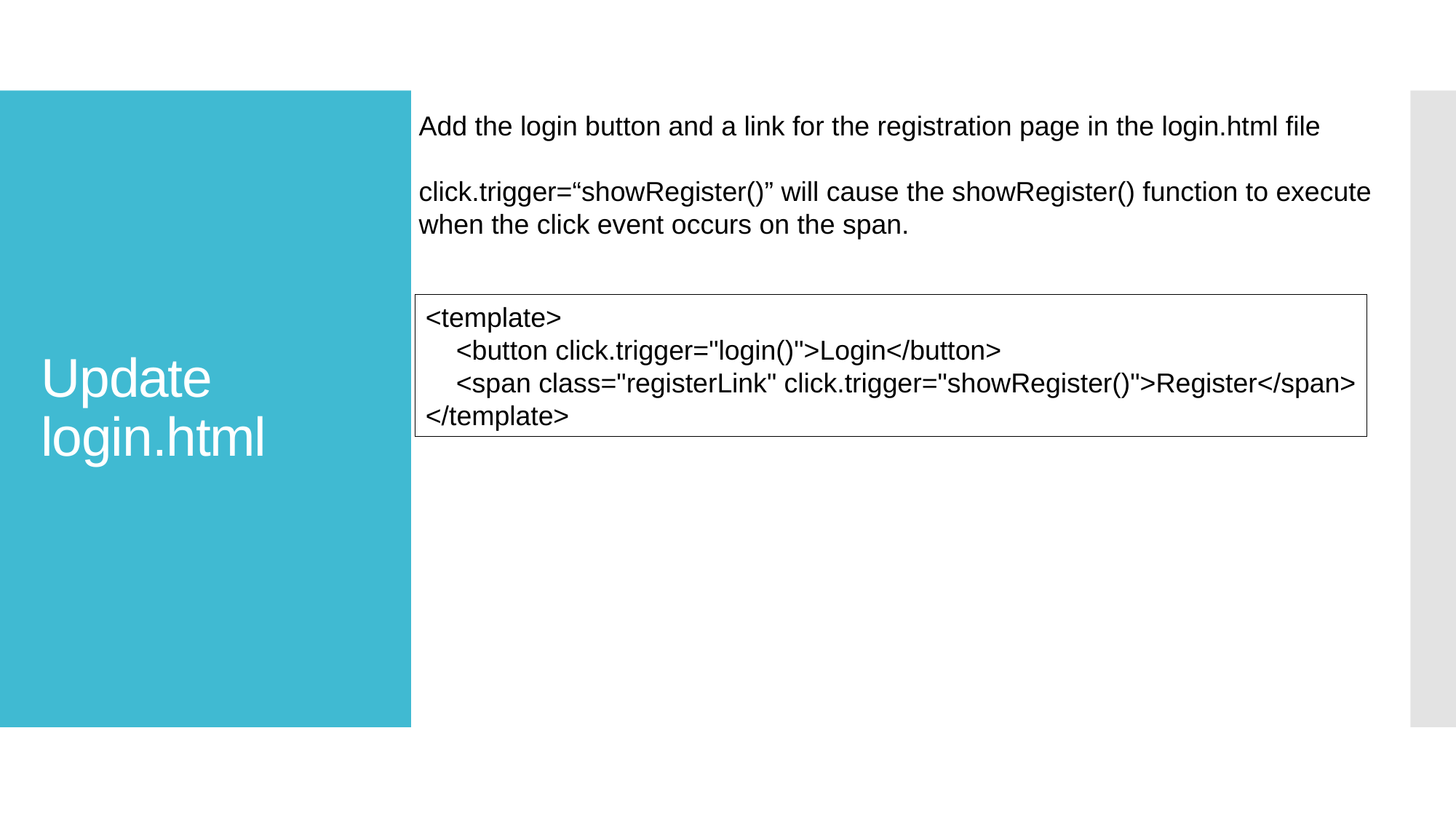

Add the login button and a link for the registration page in the login.html file

click.trigger=“showRegister()” will cause the showRegister() function to execute
when the click event occurs on the span.
# Update login.html
<template>
    <button click.trigger="login()">Login</button>
    <span class="registerLink" click.trigger="showRegister()">Register</span>
</template>